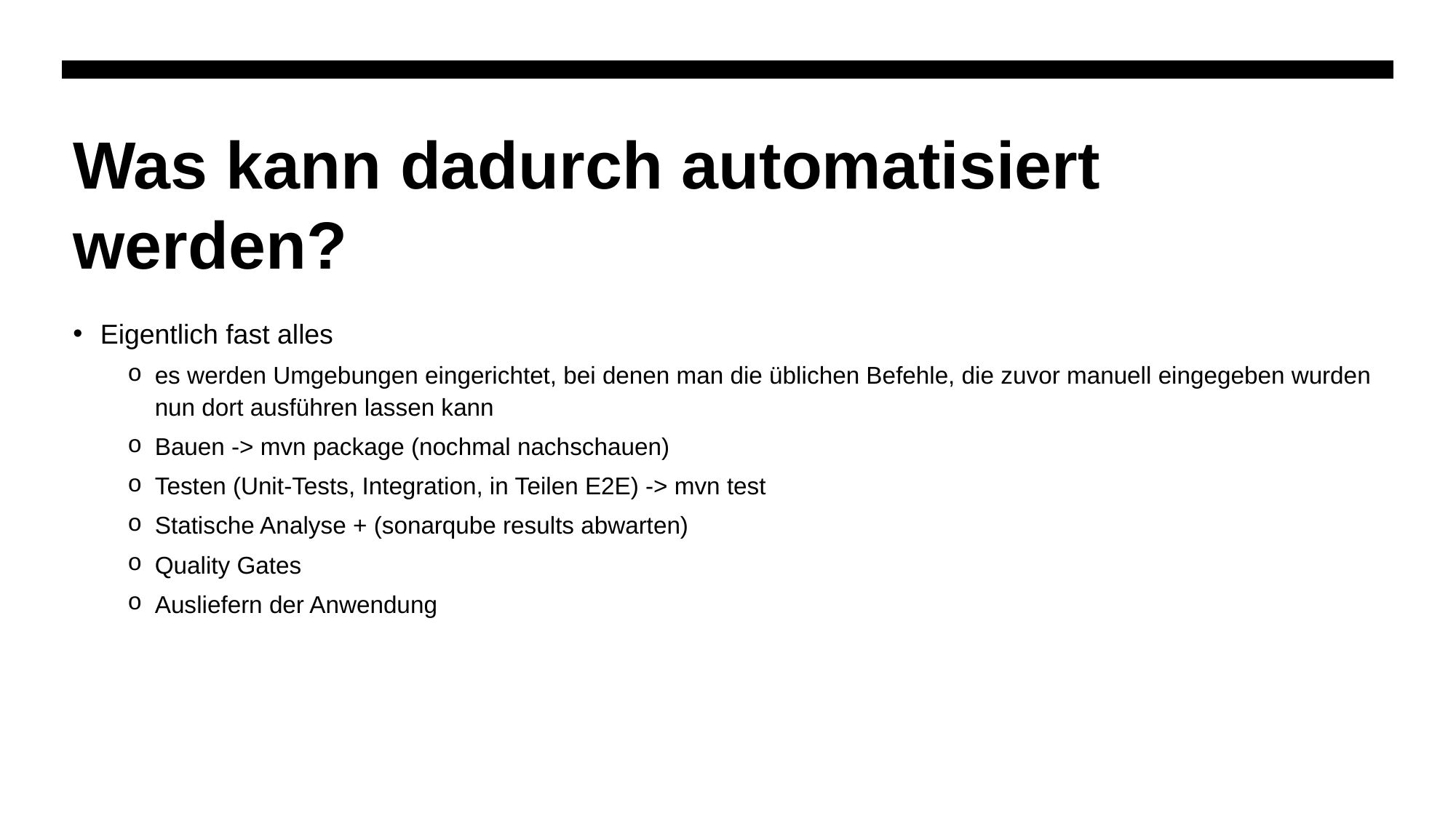

# Was kann dadurch automatisiert werden?
Eigentlich fast alles
es werden Umgebungen eingerichtet, bei denen man die üblichen Befehle, die zuvor manuell eingegeben wurden nun dort ausführen lassen kann
Bauen -> mvn package (nochmal nachschauen)
Testen (Unit-Tests, Integration, in Teilen E2E) -> mvn test
Statische Analyse + (sonarqube results abwarten)
Quality Gates
Ausliefern der Anwendung